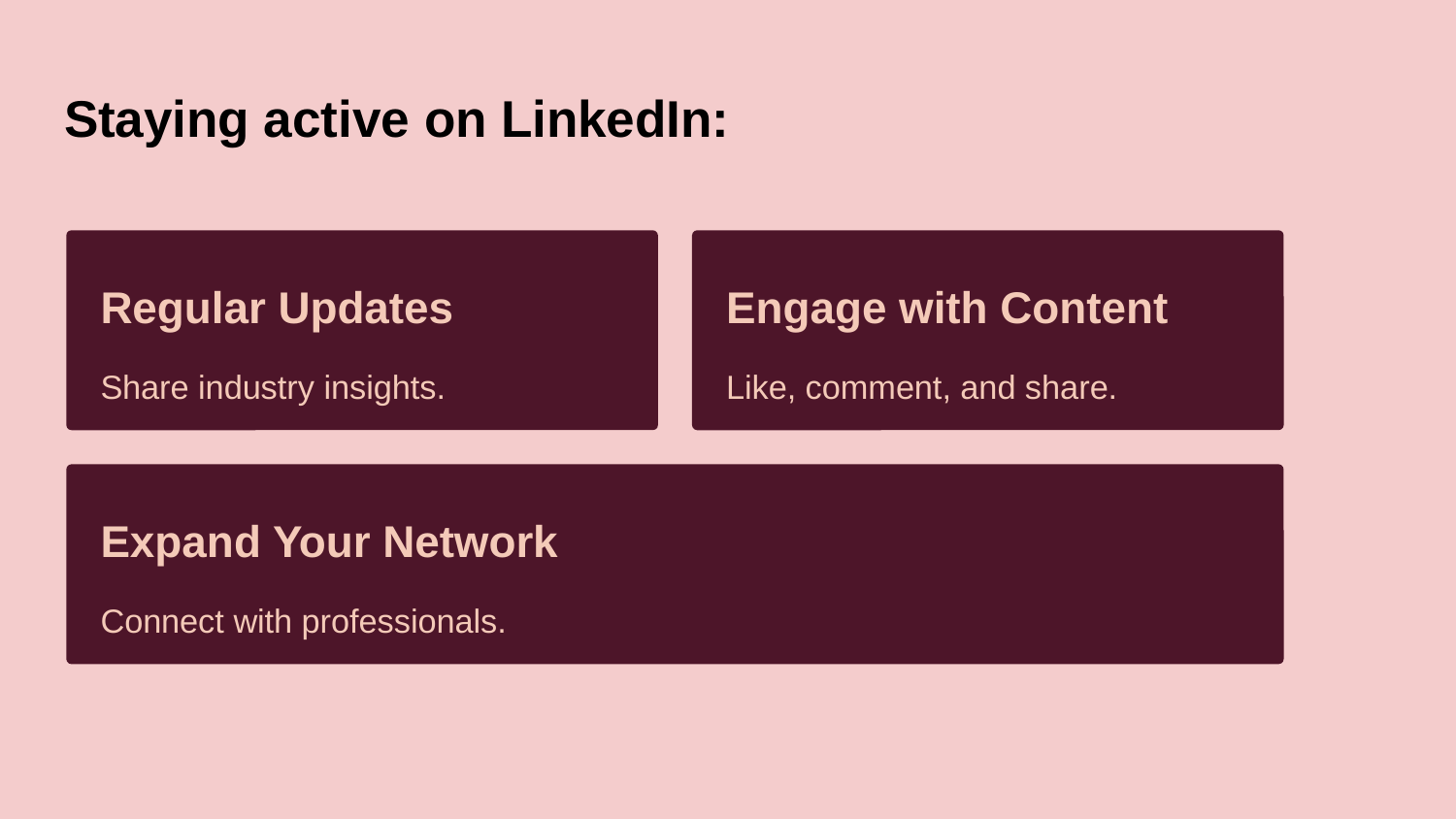

# Staying active on LinkedIn:

Regular Updates
Engage with Content
Share industry insights.
Like, comment, and share.

Expand Your Network
Connect with professionals.